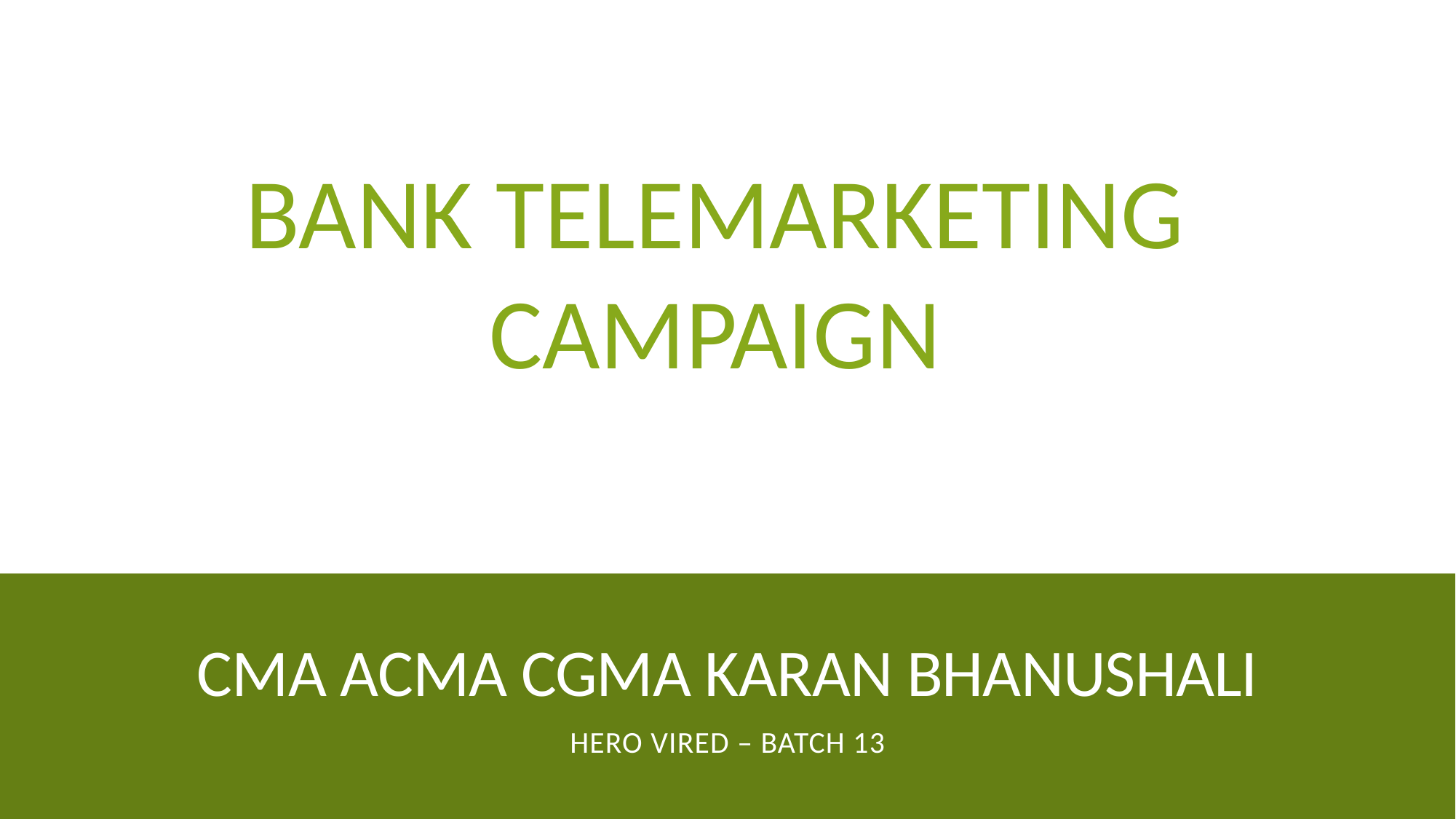

BANK TELEMARKETING CAMPAIGN
# Cma acma cgma Karan bhanushali
Hero Vired – Batch 13